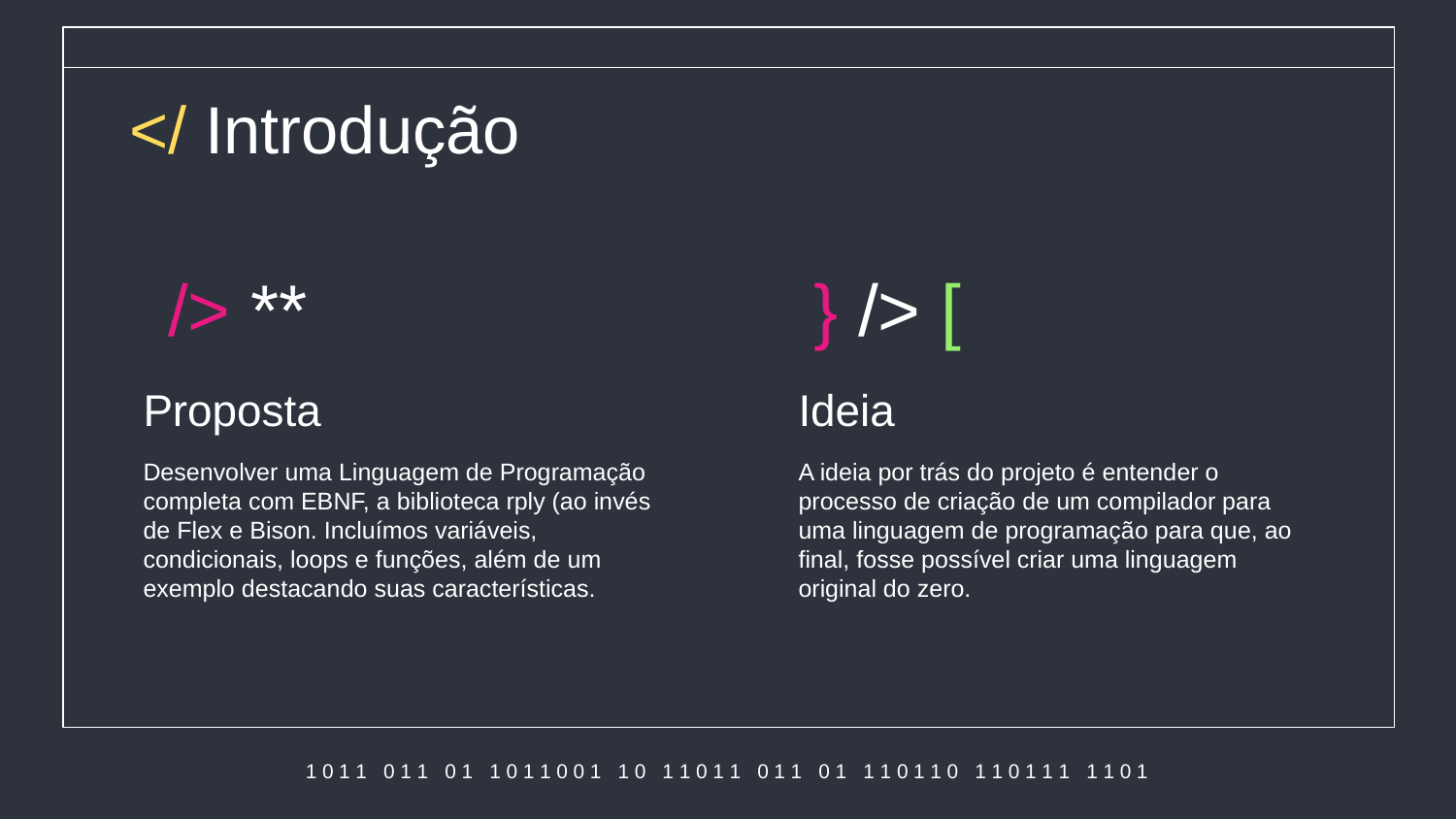

# </ Introdução
/> **
} /> [
Proposta
Ideia
Desenvolver uma Linguagem de Programação completa com EBNF, a biblioteca rply (ao invés de Flex e Bison. Incluímos variáveis, condicionais, loops e funções, além de um exemplo destacando suas características.
A ideia por trás do projeto é entender o processo de criação de um compilador para uma linguagem de programação para que, ao final, fosse possível criar uma linguagem original do zero.